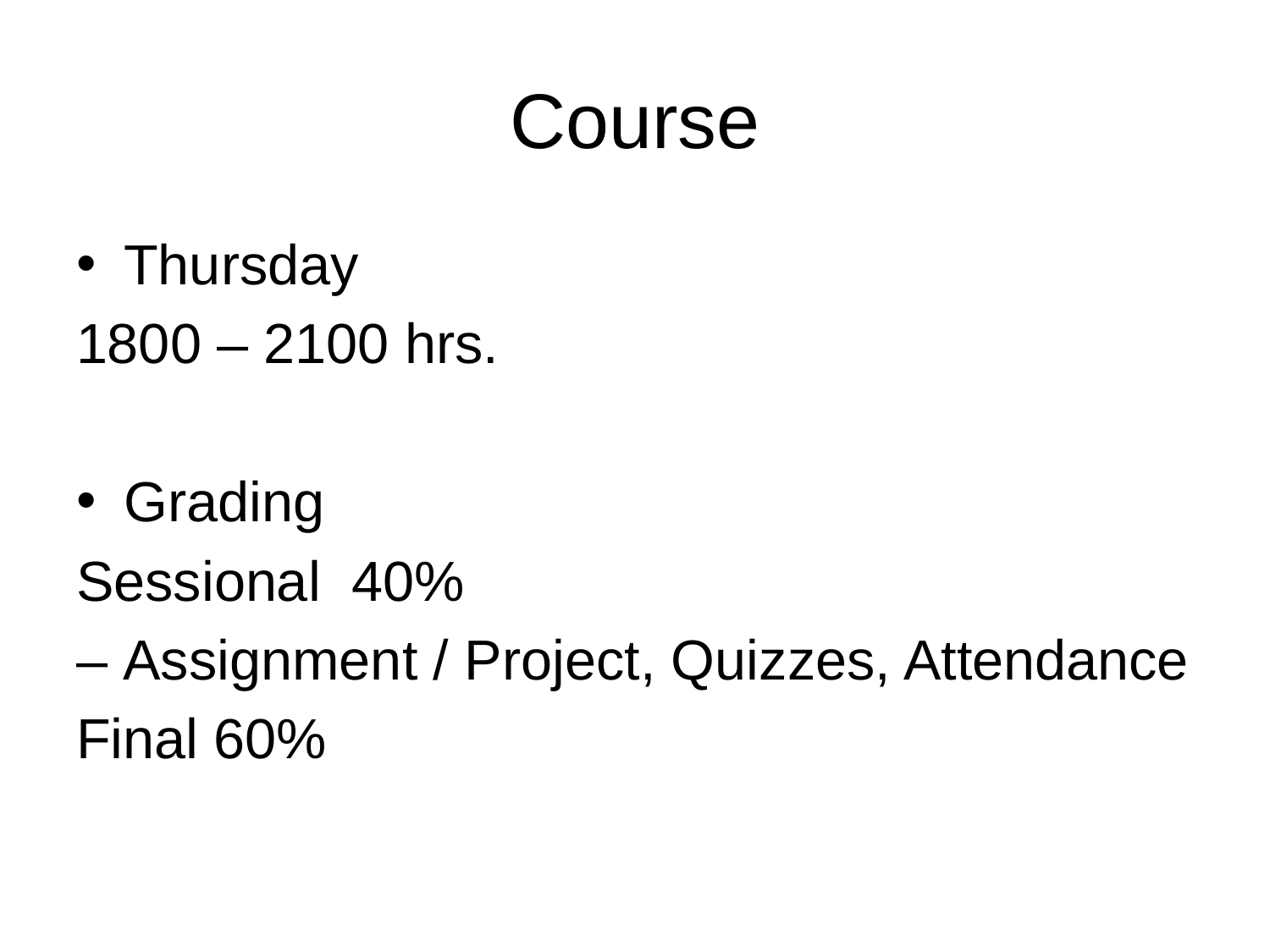

# Course
Thursday
1800 – 2100 hrs.

Grading
Sessional  40%
– Assignment / Project, Quizzes, Attendance
Final 60%